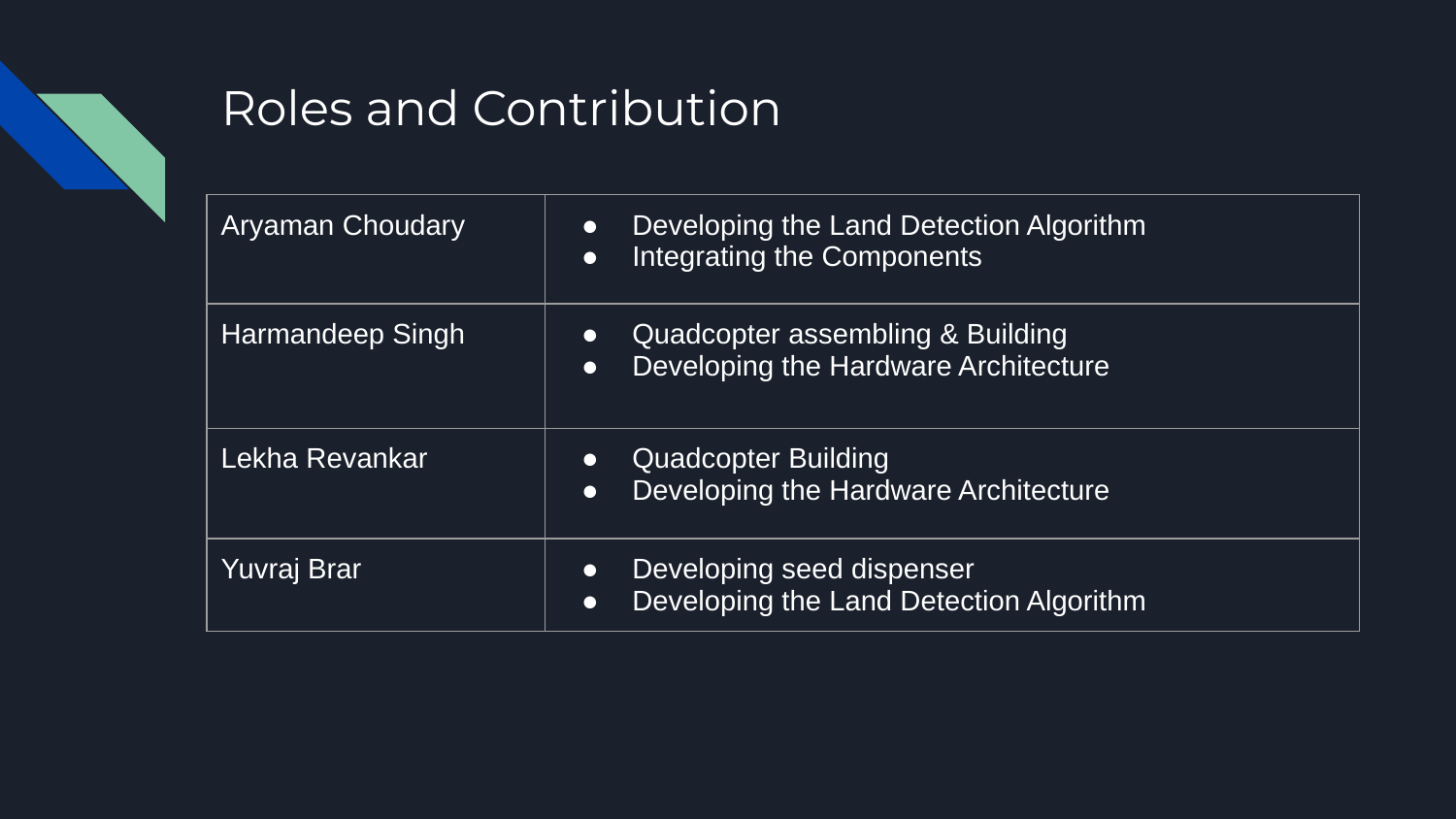

# Roles and Contribution
| Aryaman Choudary | Developing the Land Detection Algorithm Integrating the Components |
| --- | --- |
| Harmandeep Singh | Quadcopter assembling & Building Developing the Hardware Architecture |
| Lekha Revankar | Quadcopter Building Developing the Hardware Architecture |
| Yuvraj Brar | Developing seed dispenser Developing the Land Detection Algorithm |